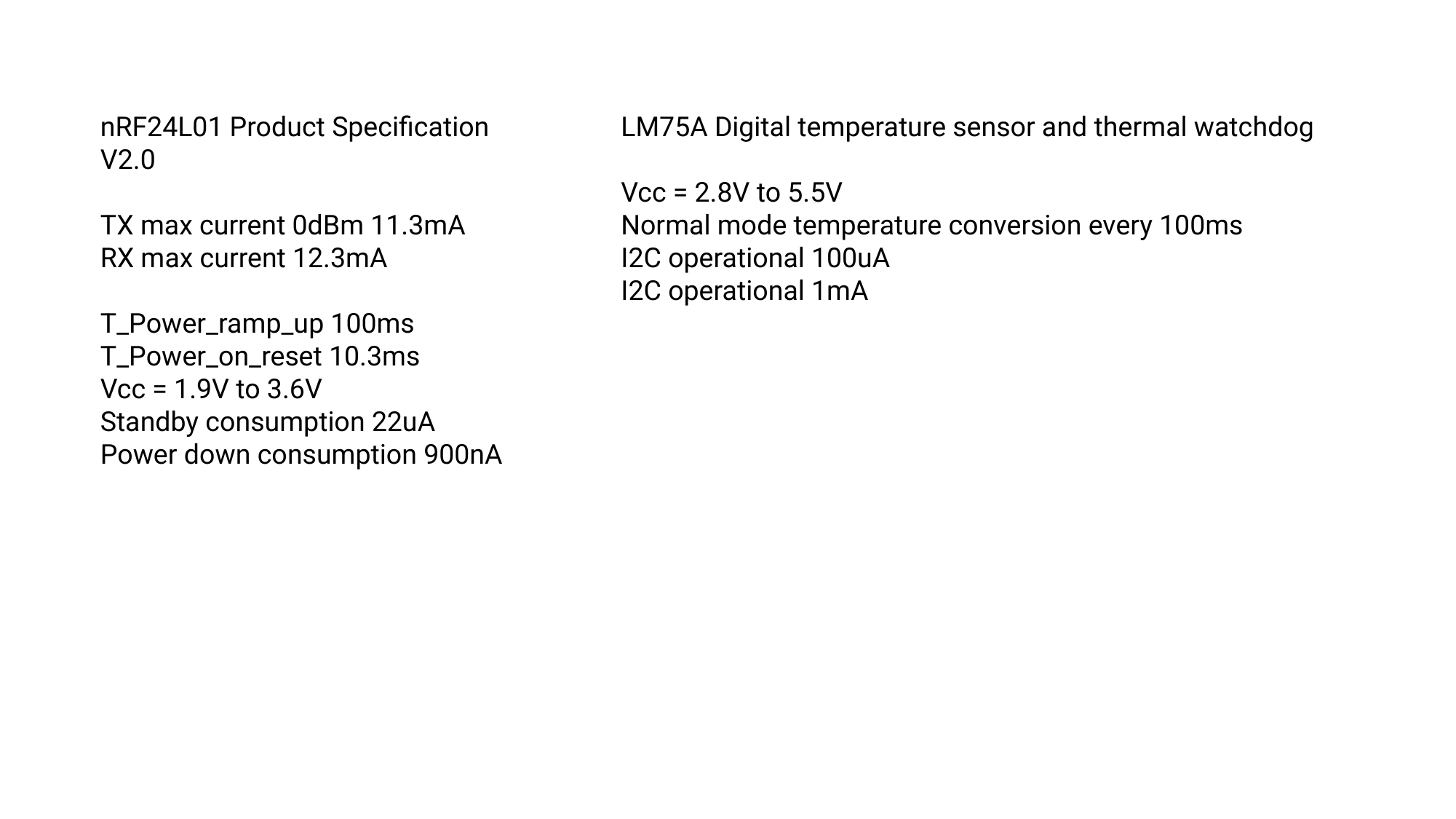

nRF24L01 Product Specification V2.0

TX max current 0dBm 11.3mA
RX max current 12.3mA
T_Power_ramp_up 100ms
T_Power_on_reset 10.3ms
Vcc = 1.9V to 3.6V
Standby consumption 22uA
Power down consumption 900nA
LM75A Digital temperature sensor and thermal watchdog

Vcc = 2.8V to 5.5V
Normal mode temperature conversion every 100ms
I2C operational 100uA
I2C operational 1mA